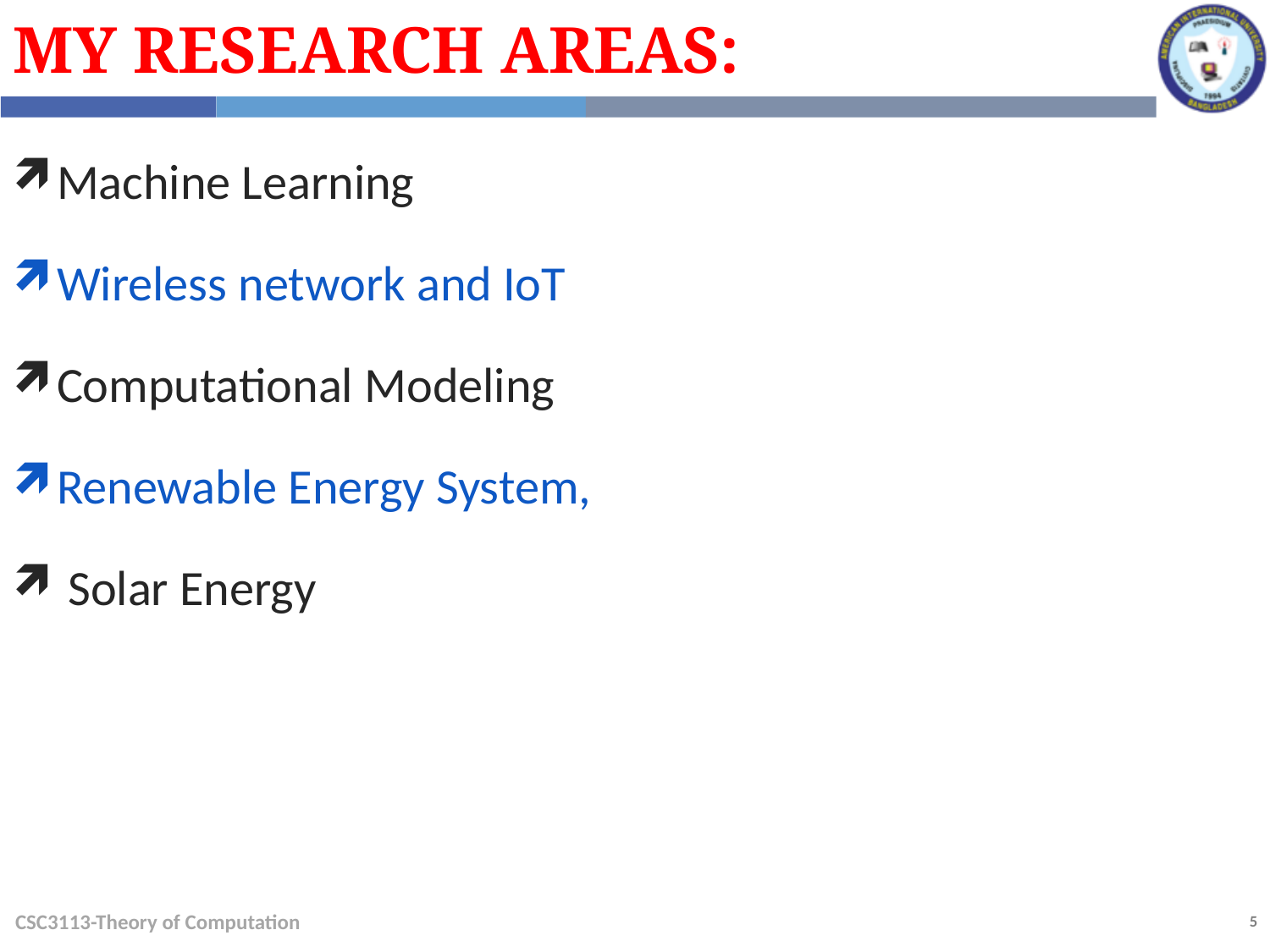

My Research Areas:
Machine Learning
Wireless network and IoT
Computational Modeling
Renewable Energy System,
 Solar Energy
CSC3113-Theory of Computation